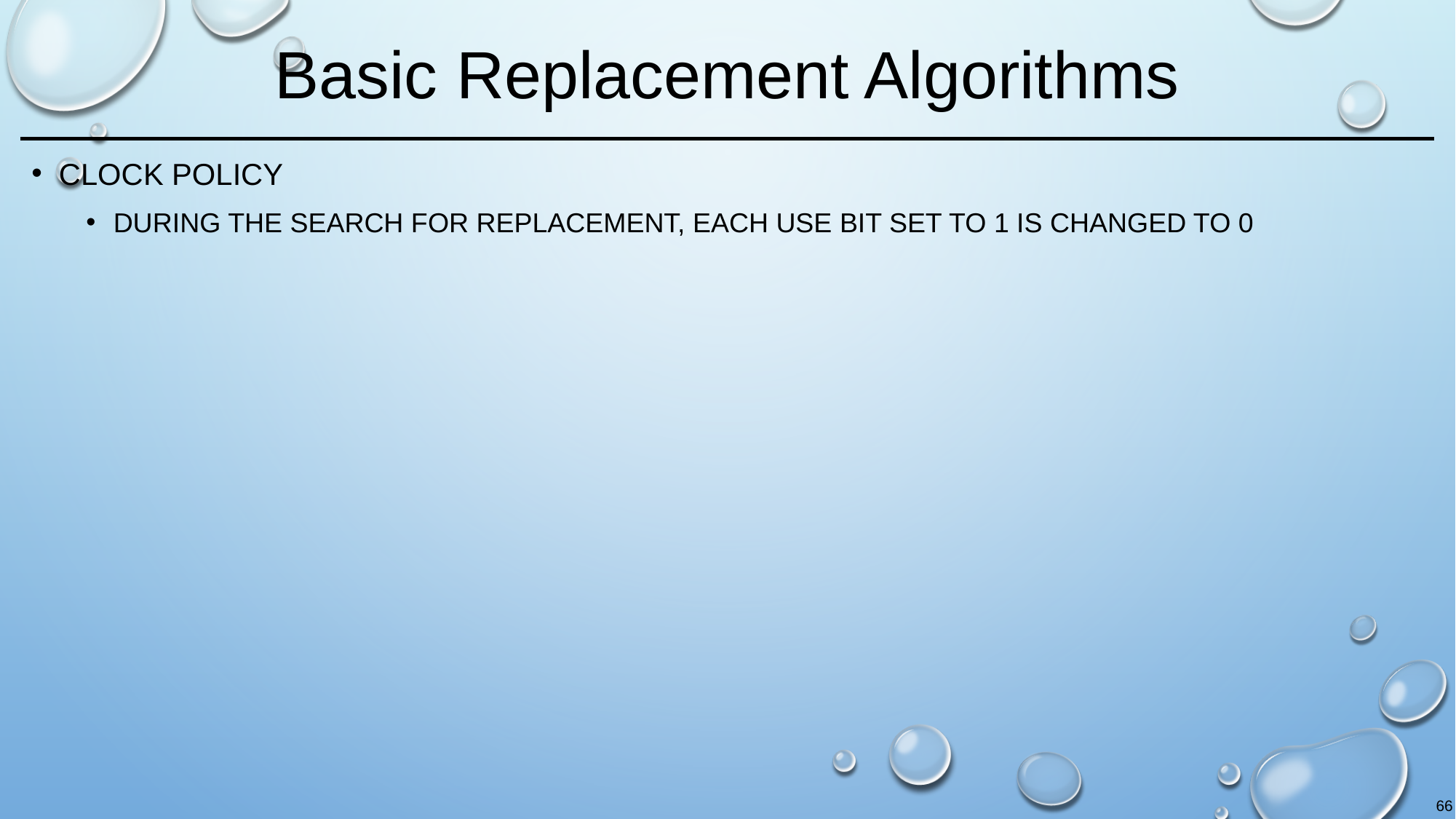

# Basic Replacement Algorithms
Clock Policy
During the search for replacement, each use bit set to 1 is changed to 0
66